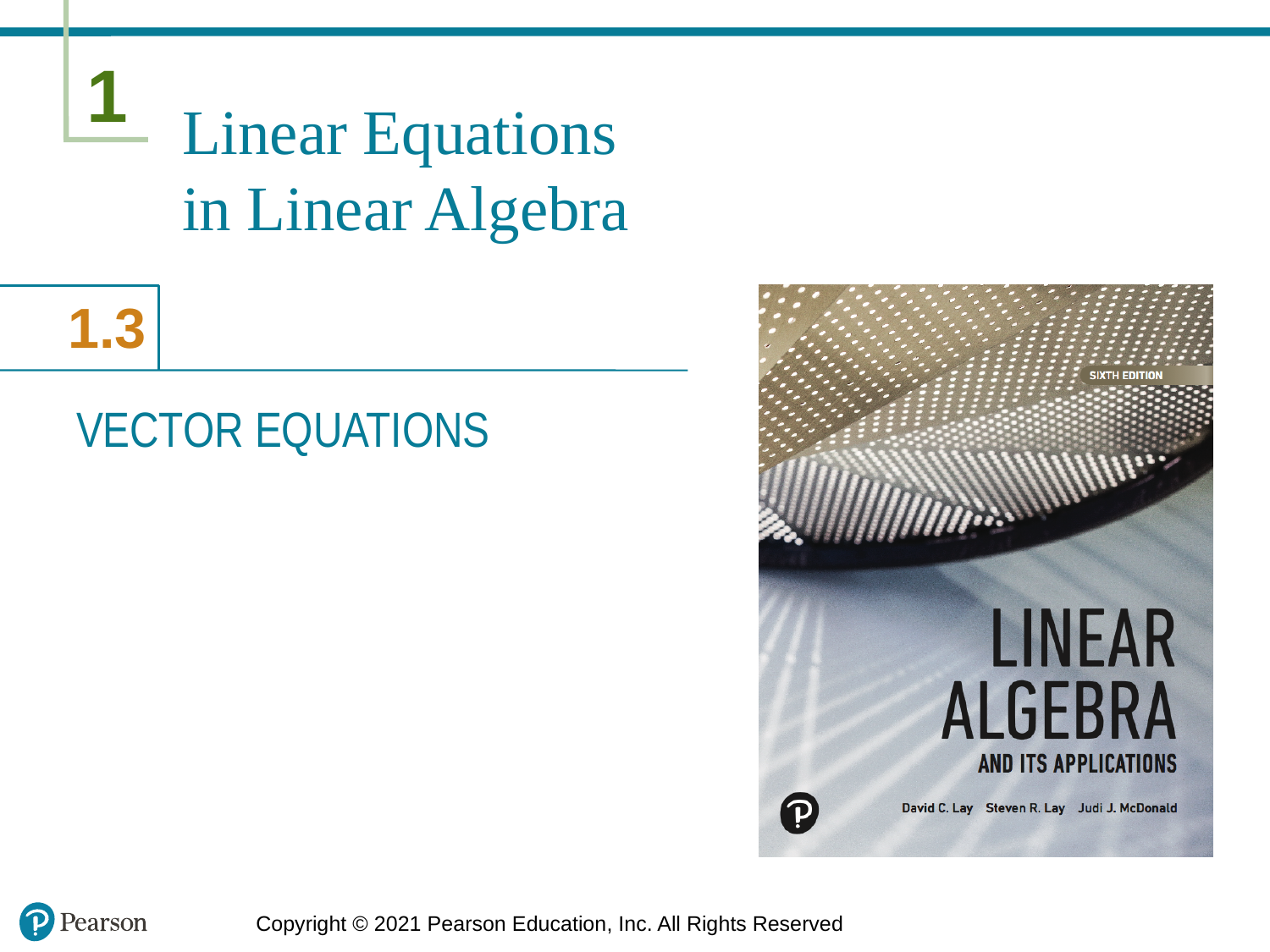

# Linear Equations in Linear Algebra
VECTOR EQUATIONS
Copyright © 2021 Pearson Education, Inc. All Rights Reserved